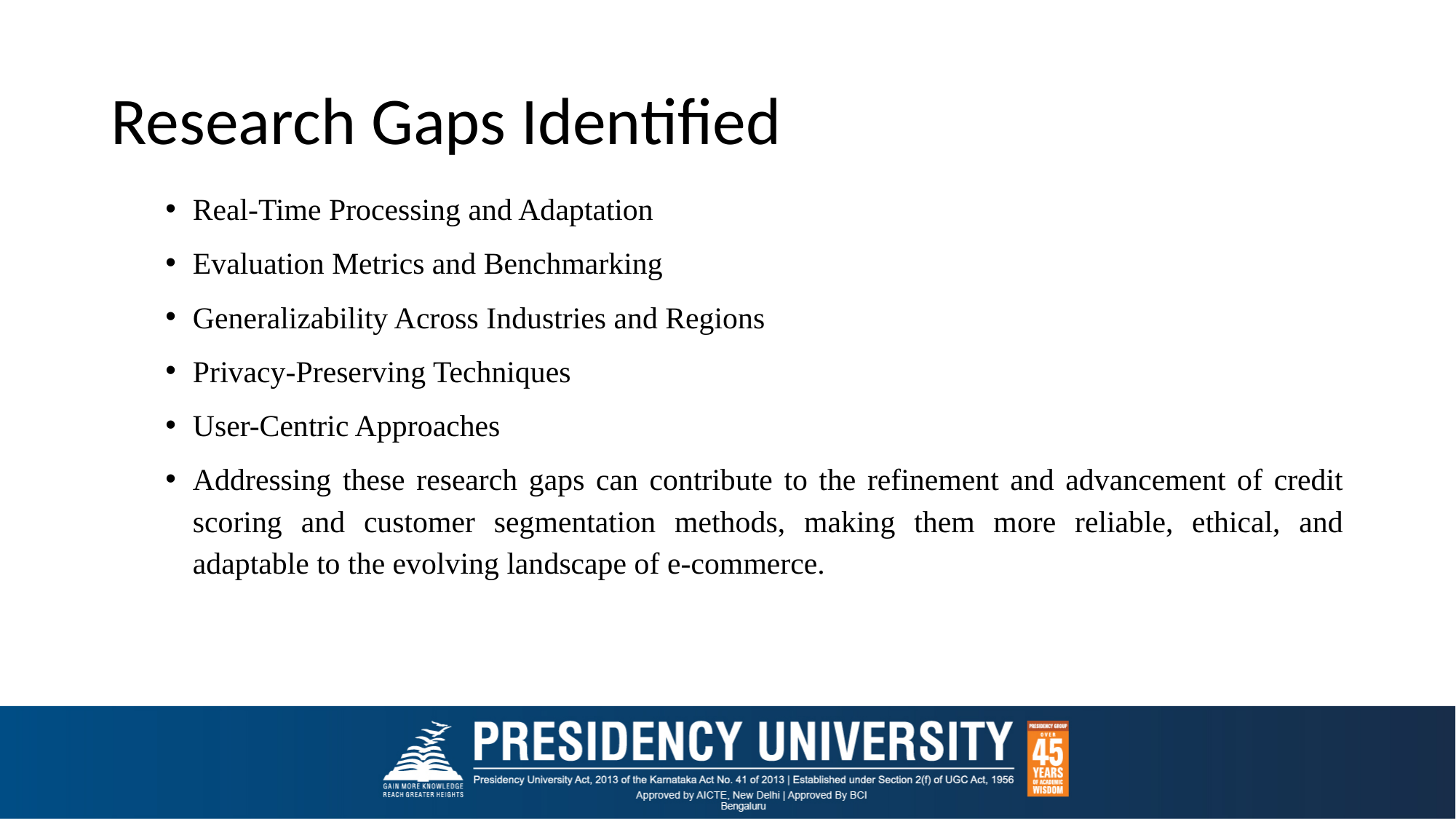

# Research Gaps Identified
Real-Time Processing and Adaptation
Evaluation Metrics and Benchmarking
Generalizability Across Industries and Regions
Privacy-Preserving Techniques
User-Centric Approaches
Addressing these research gaps can contribute to the refinement and advancement of credit scoring and customer segmentation methods, making them more reliable, ethical, and adaptable to the evolving landscape of e-commerce.